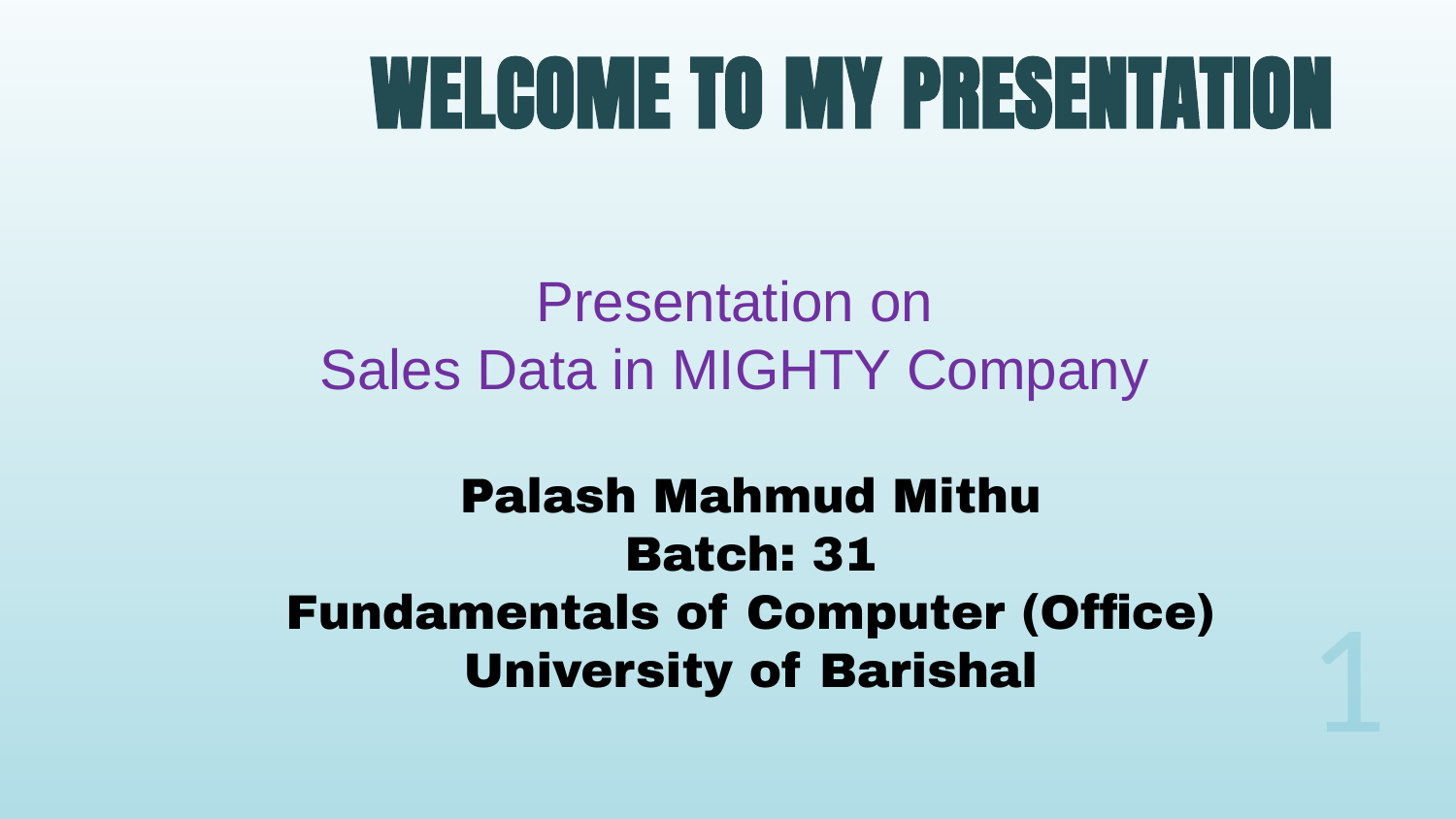

WELCOME TO MY PRESENTATION
Presentation on
Sales Data in MIGHTY Company
Palash Mahmud Mithu
Batch: 31
Fundamentals of Computer (Office)
University of Barishal
1